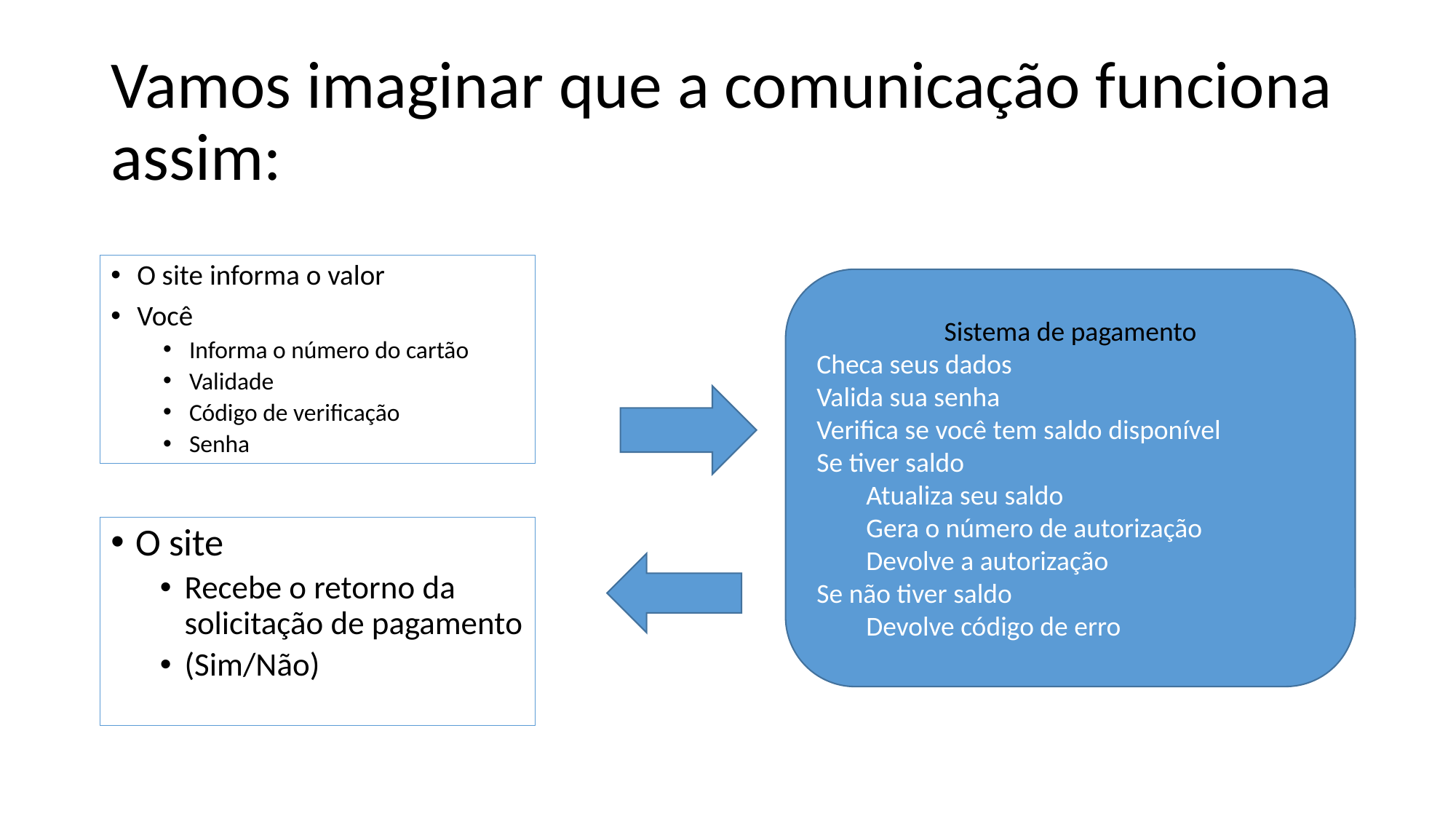

# Vamos imaginar que a comunicação funciona assim:
O site informa o valor
Você
Informa o número do cartão
Validade
Código de verificação
Senha
Sistema de pagamento
Checa seus dados
Valida sua senha
Verifica se você tem saldo disponível
Se tiver saldo
        Atualiza seu saldo
        Gera o número de autorização
        Devolve a autorização
Se não tiver saldo
        Devolve código de erro

O site
Recebe o retorno da solicitação de pagamento
(Sim/Não)